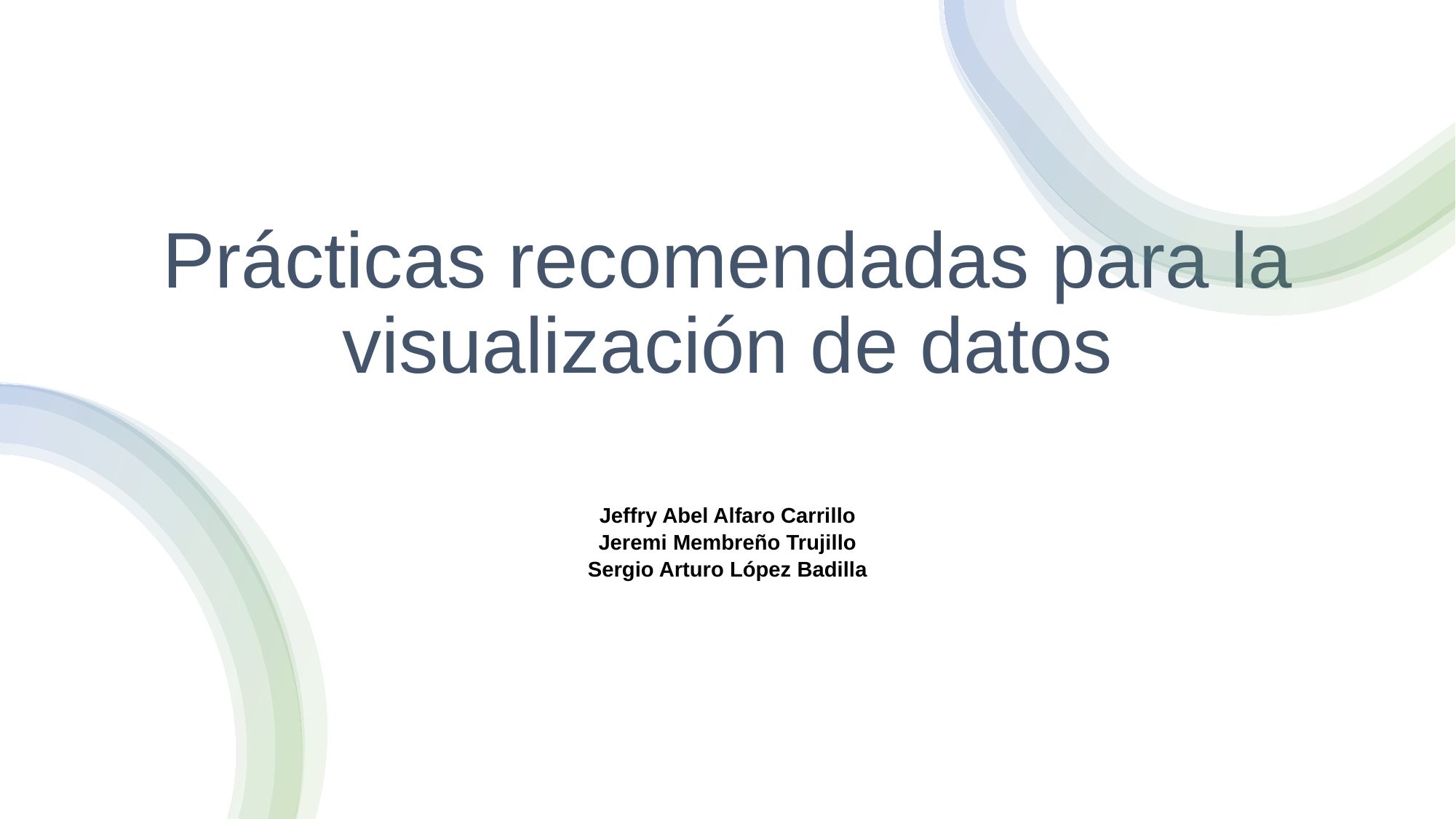

# Prácticas recomendadas para la visualización de datos

Jeffry Abel Alfaro Carrillo
Jeremi Membreño Trujillo
Sergio Arturo López Badilla